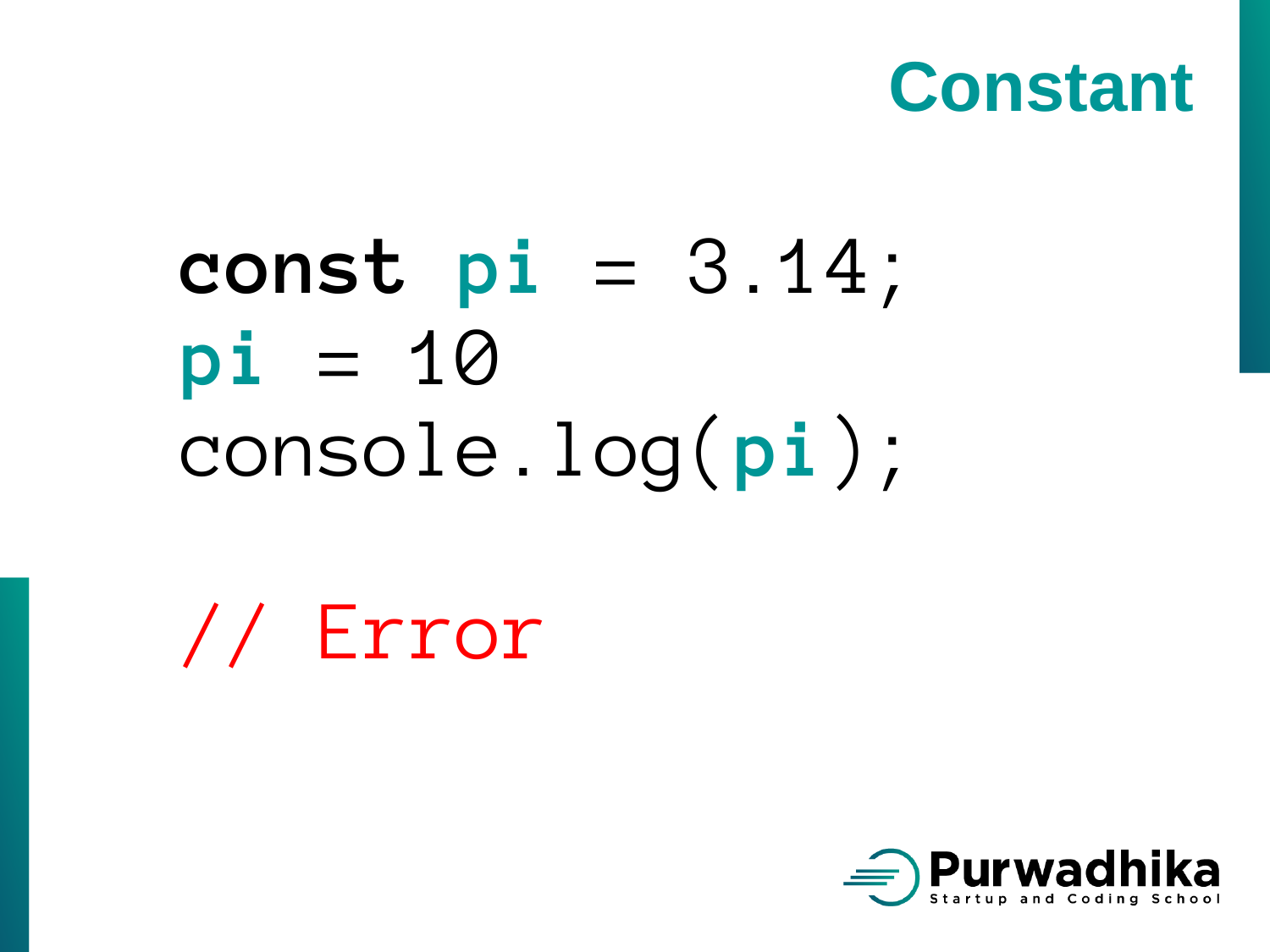

Constant
const pi = 3.14;
pi = 10
console.log(pi);

// Error